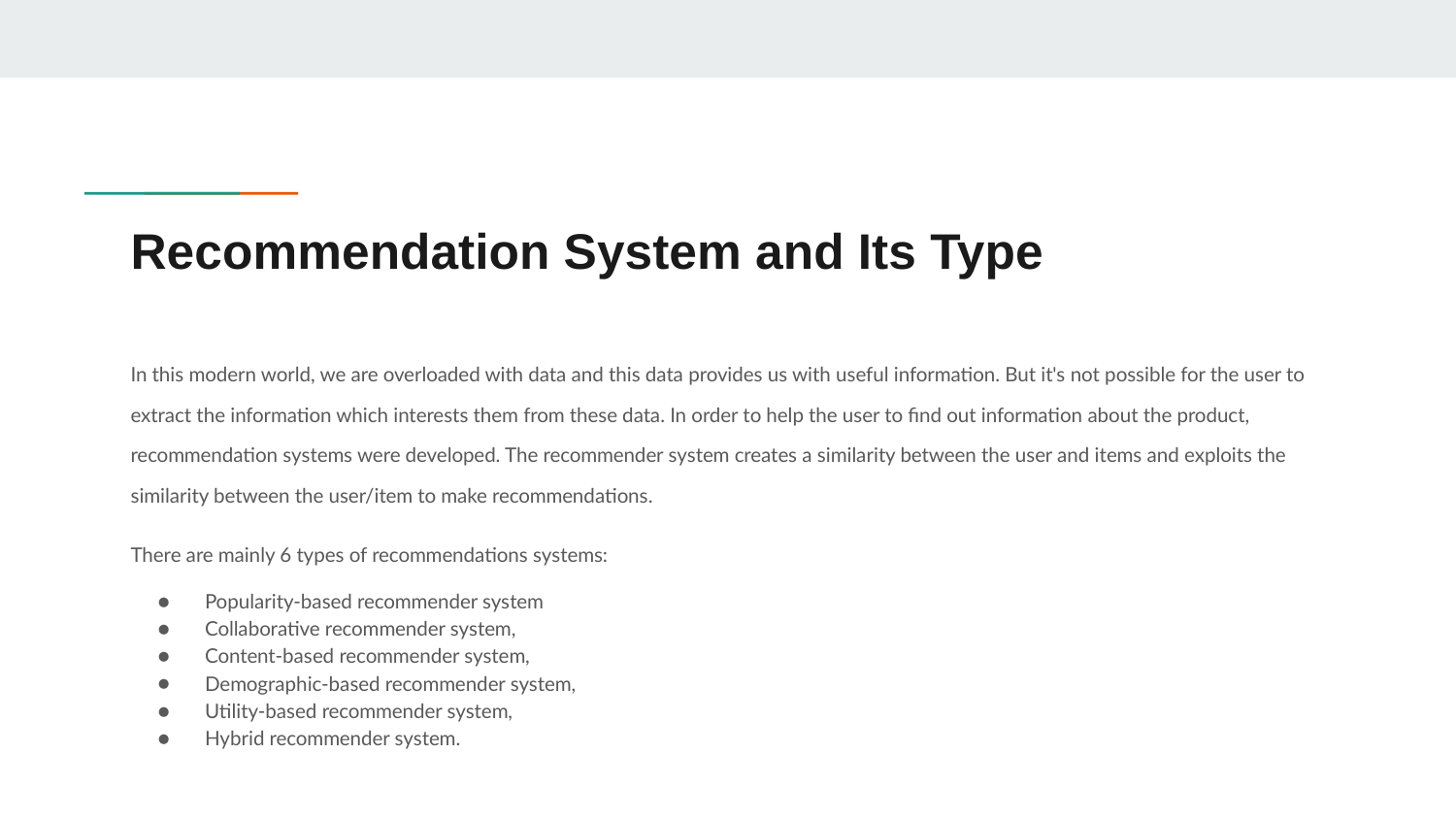

# Recommendation System and Its Type
In this modern world, we are overloaded with data and this data provides us with useful information. But it's not possible for the user to extract the information which interests them from these data. In order to help the user to find out information about the product, recommendation systems were developed. The recommender system creates a similarity between the user and items and exploits the similarity between the user/item to make recommendations.
There are mainly 6 types of recommendations systems:
Popularity-based recommender system
Collaborative recommender system,
Content-based recommender system,
Demographic-based recommender system,
Utility-based recommender system,
Hybrid recommender system.